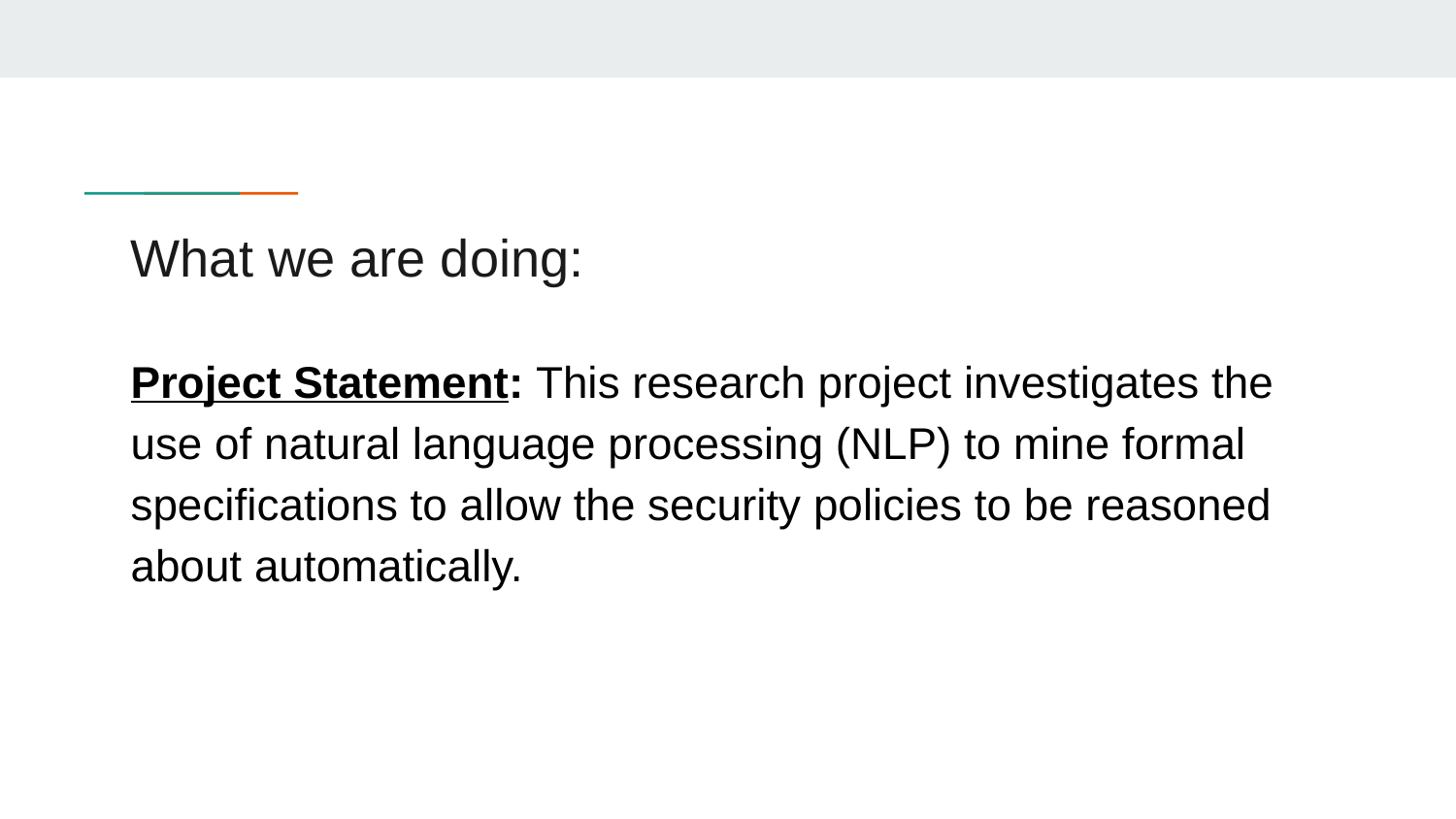

# What we are doing:
Project Statement: This research project investigates the use of natural language processing (NLP) to mine formal specifications to allow the security policies to be reasoned about automatically.